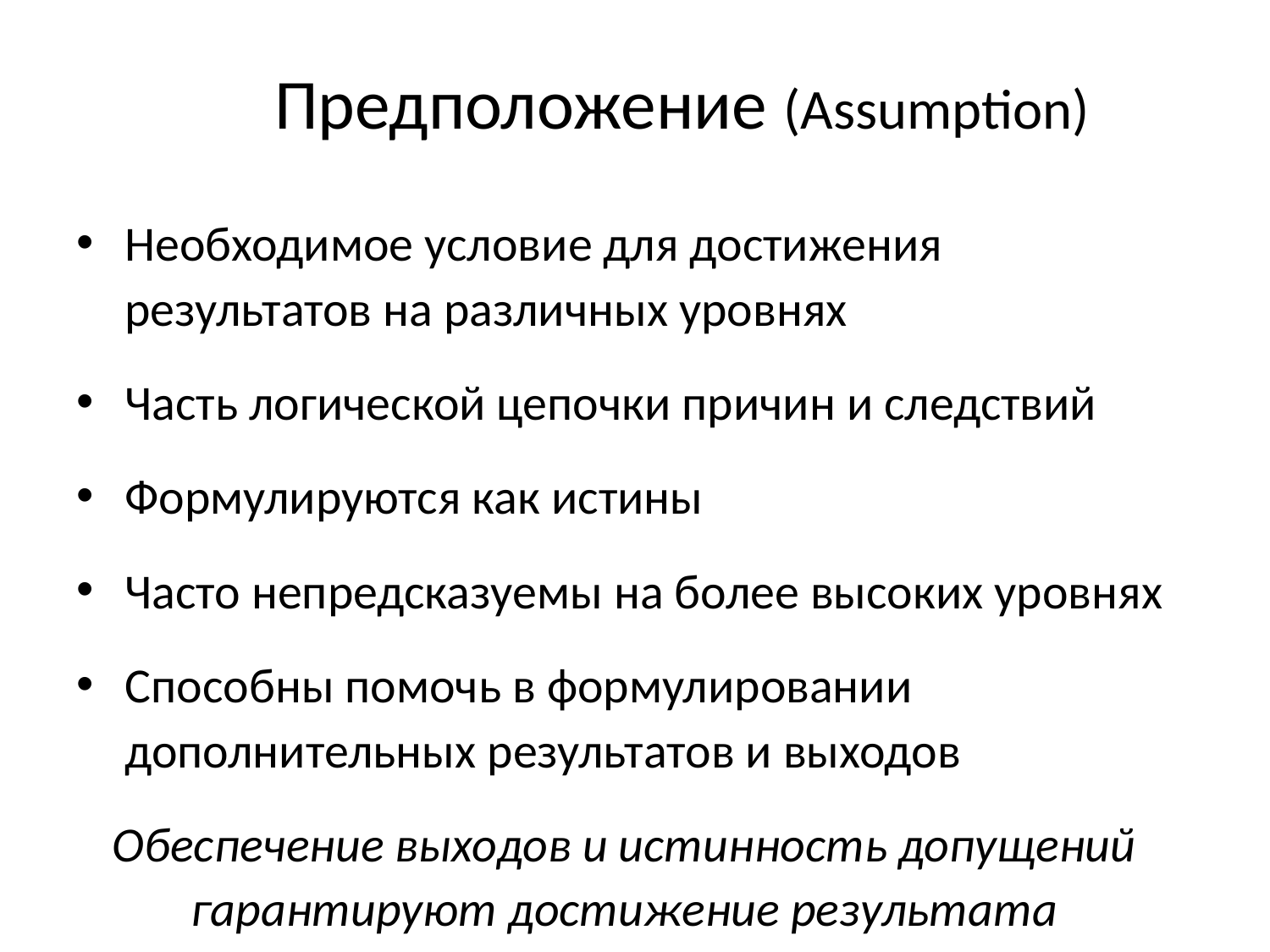

Предположение (Assumption)
Необходимое условие для достижения результатов на различных уровнях
Часть логической цепочки причин и следствий
Формулируются как истины
Часто непредсказуемы на более высоких уровнях
Способны помочь в формулировании дополнительных результатов и выходов
Обеспечение выходов и истинность допущений гарантируют достижение результата